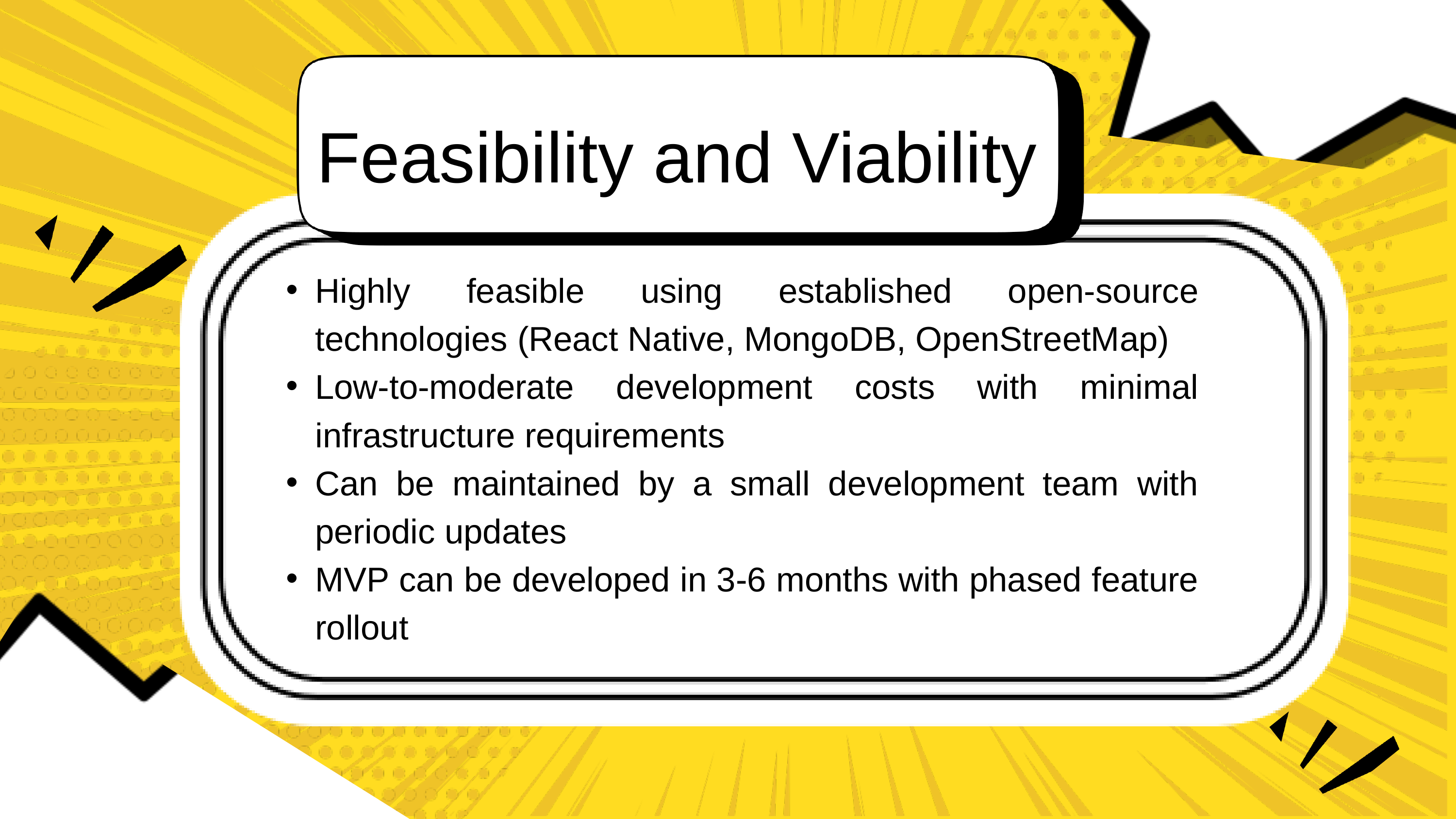

Feasibility and Viability

Highly feasible using established open-source technologies (React Native, MongoDB, OpenStreetMap)
Low-to-moderate development costs with minimal infrastructure requirements
Can be maintained by a small development team with periodic updates
MVP can be developed in 3-6 months with phased feature rollout